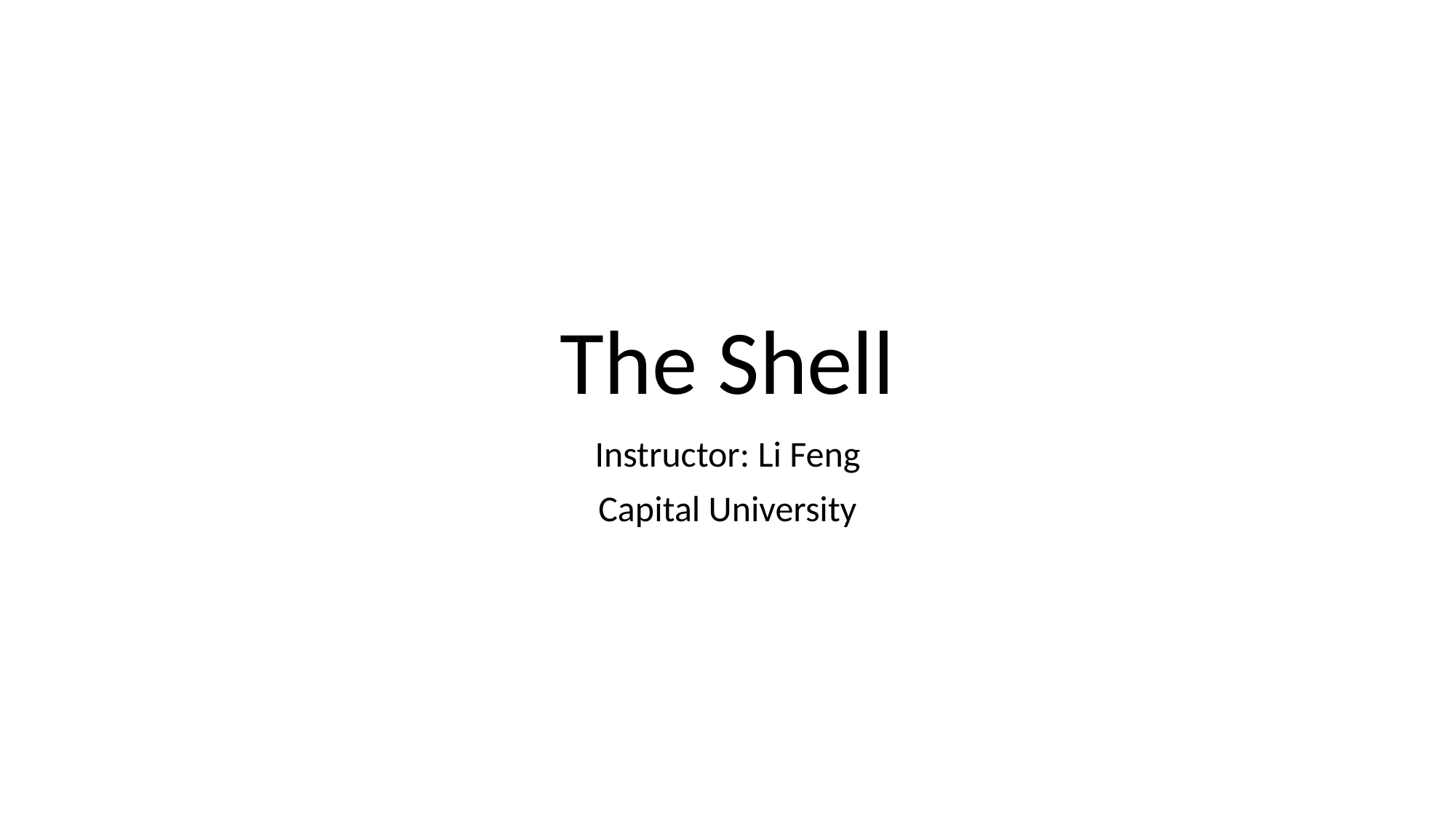

# The Shell
Instructor: Li Feng
Capital University